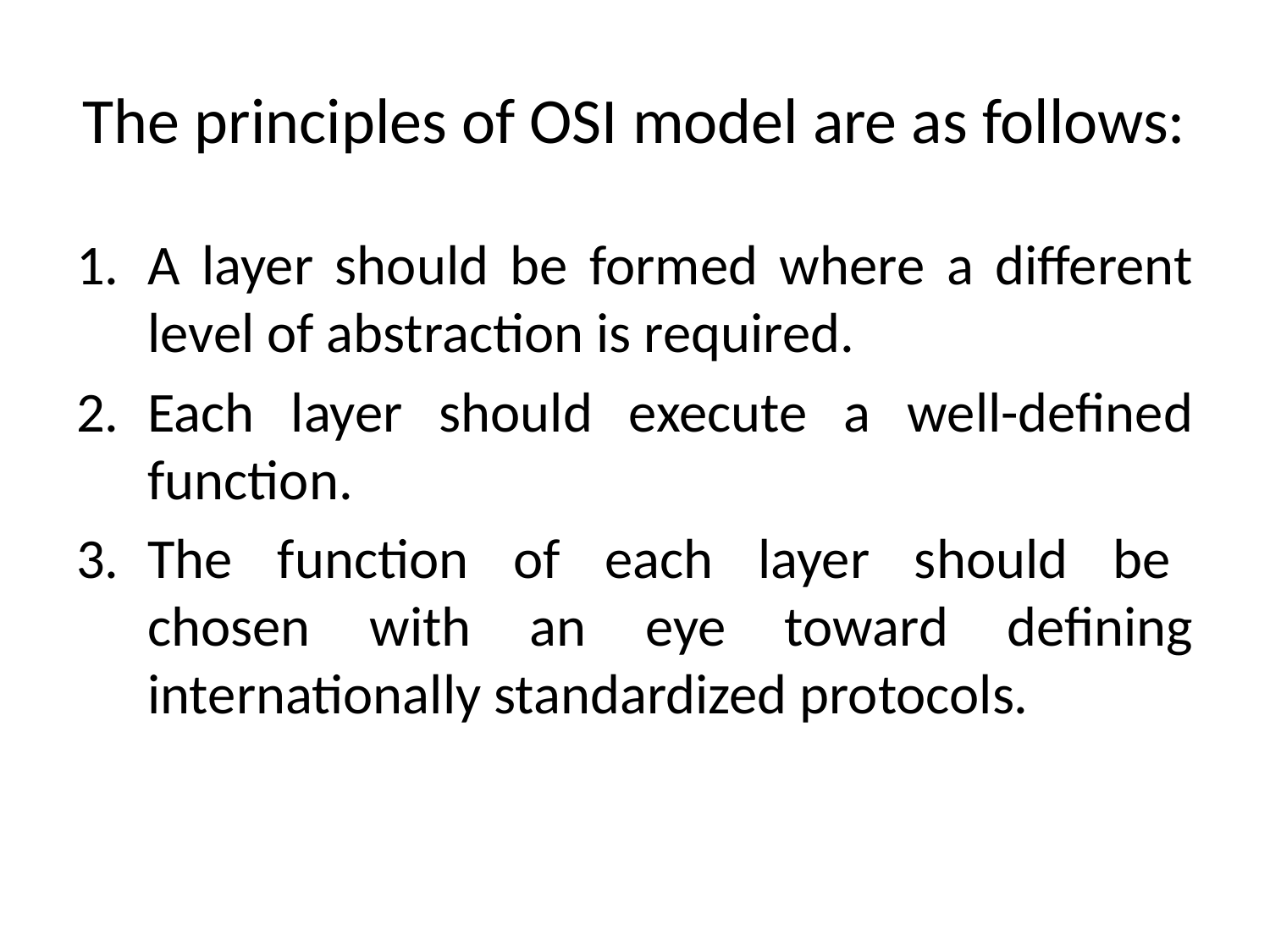

# The principles of OSI model are as follows:
A layer should be formed where a different level of abstraction is required.
Each layer should execute a well-defined function.
The  function  of  each  layer  should  be  chosen  with  an  eye  toward  defining internationally standardized protocols.